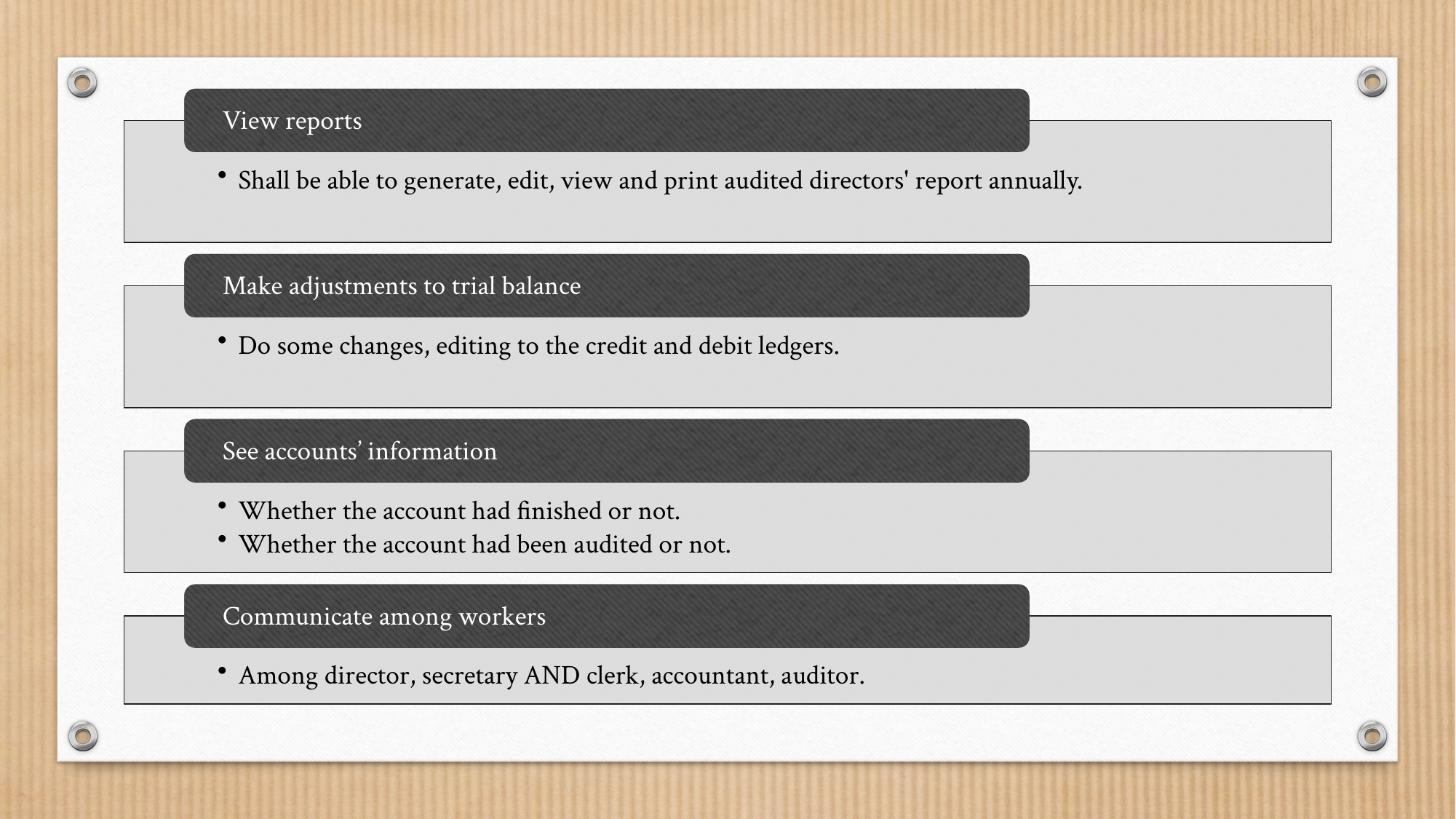

Shall be able to generate, edit, view and print audited directors' report annually.

View reports
Do some changes, editing to the credit and debit ledgers.

Make adjustments to trial balance
Whether the account had finished or not.
Whether the account had been audited or not.
See accounts’ information
Among director, secretary AND clerk, accountant, auditor.
Communicate among workers